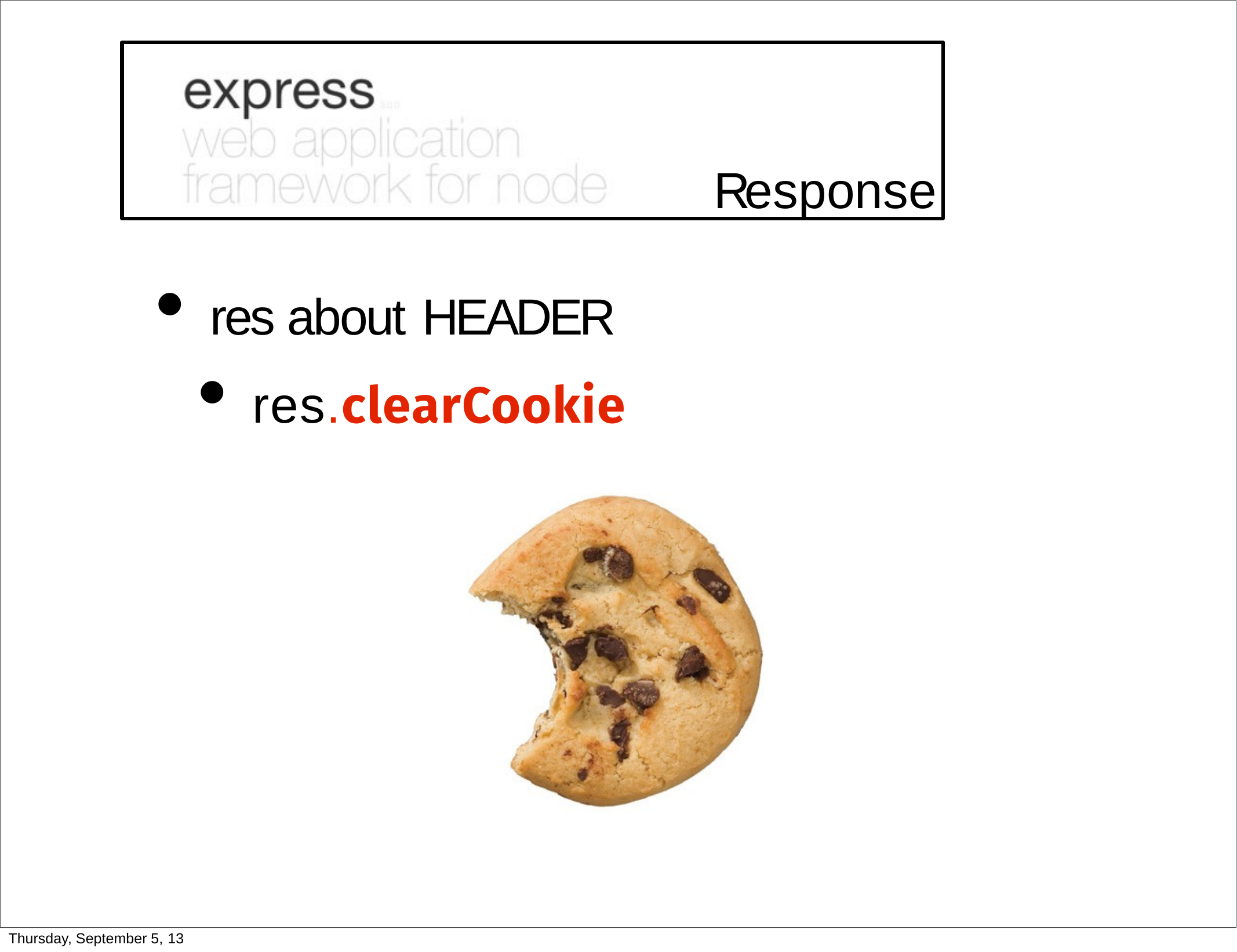

# Response

res about HEADER
res.clearCookie

Thursday, September 5, 13